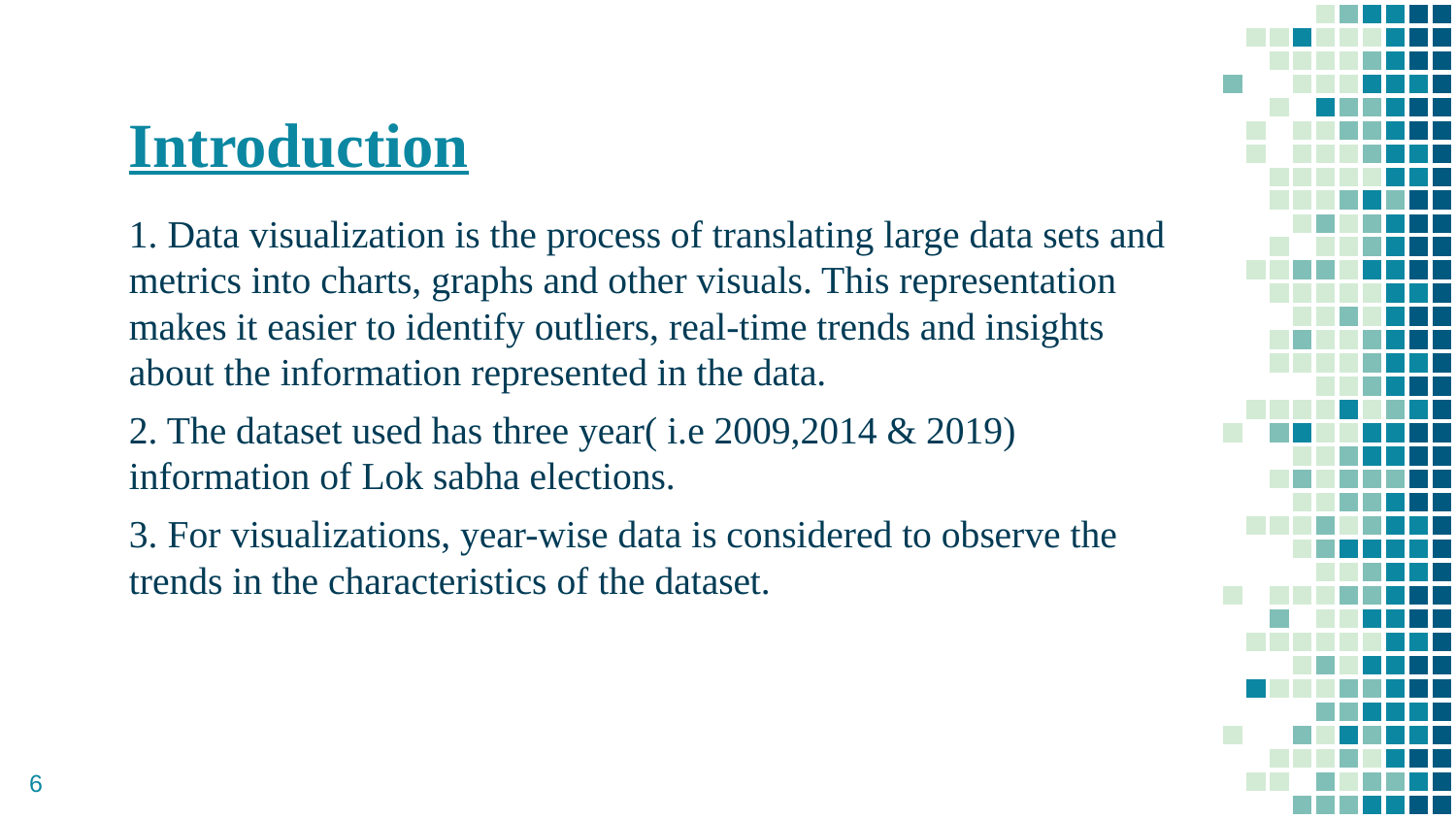

# Introduction
1. Data visualization is the process of translating large data sets and metrics into charts, graphs and other visuals. This representation makes it easier to identify outliers, real-time trends and insights about the information represented in the data.
2. The dataset used has three year( i.e 2009,2014 & 2019) information of Lok sabha elections.
3. For visualizations, year-wise data is considered to observe the trends in the characteristics of the dataset.

6